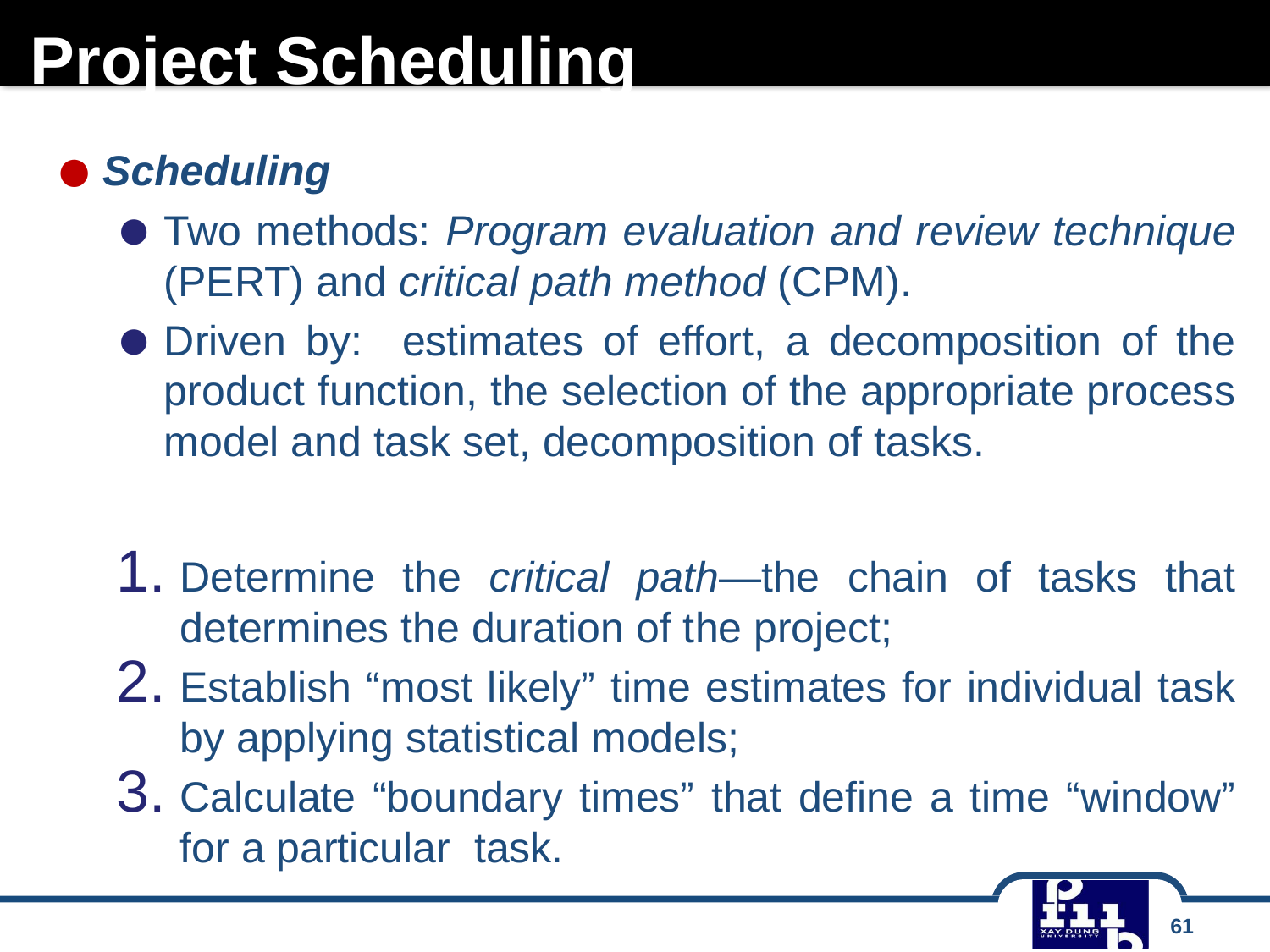

# Project Scheduling
Scheduling
Two methods: Program evaluation and review technique (PERT) and critical path method (CPM).
Driven by:  estimates of effort, a decomposition of the product function, the selection of the appropriate process model and task set, decomposition of tasks.

Determine the critical path—the chain of tasks that determines the duration of the project;
Establish “most likely” time estimates for individual task by applying statistical models;
Calculate “boundary times” that define a time “window” for a particular  task.

61